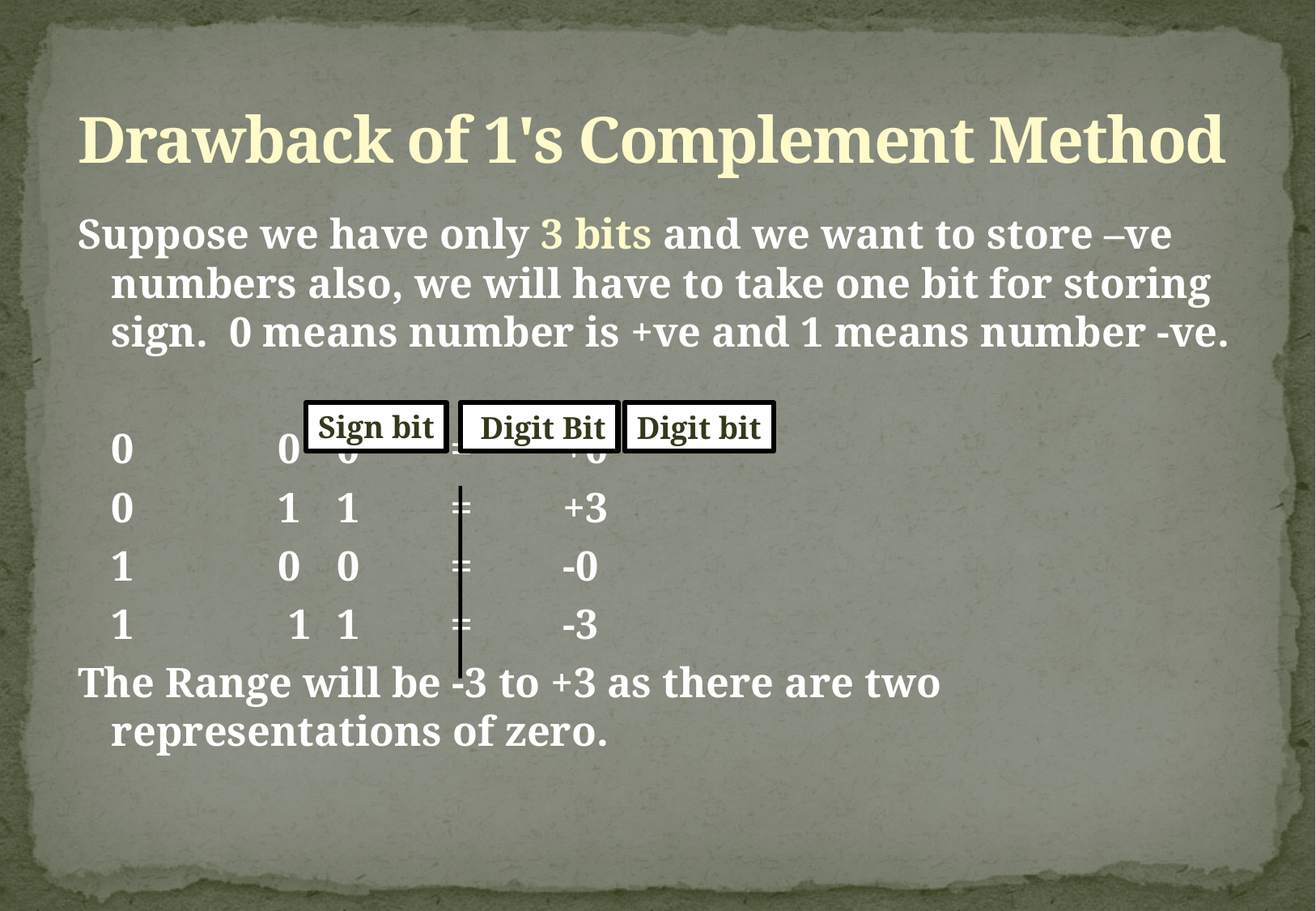

# Drawback of 1's Complement Method
Suppose we have only 3 bits and we want to store –ve numbers also, we will have to take one bit for storing sign.  0 means number is +ve and 1 means number -ve.

			0	     0		0	=	+0
			0	     1		1	=	+3
			1	     0		0	=	-0
			1	      1		1	=	-3
The Range will be -3 to +3 as there are two representations of zero.
Sign bit
 Digit Bit
Digit bit